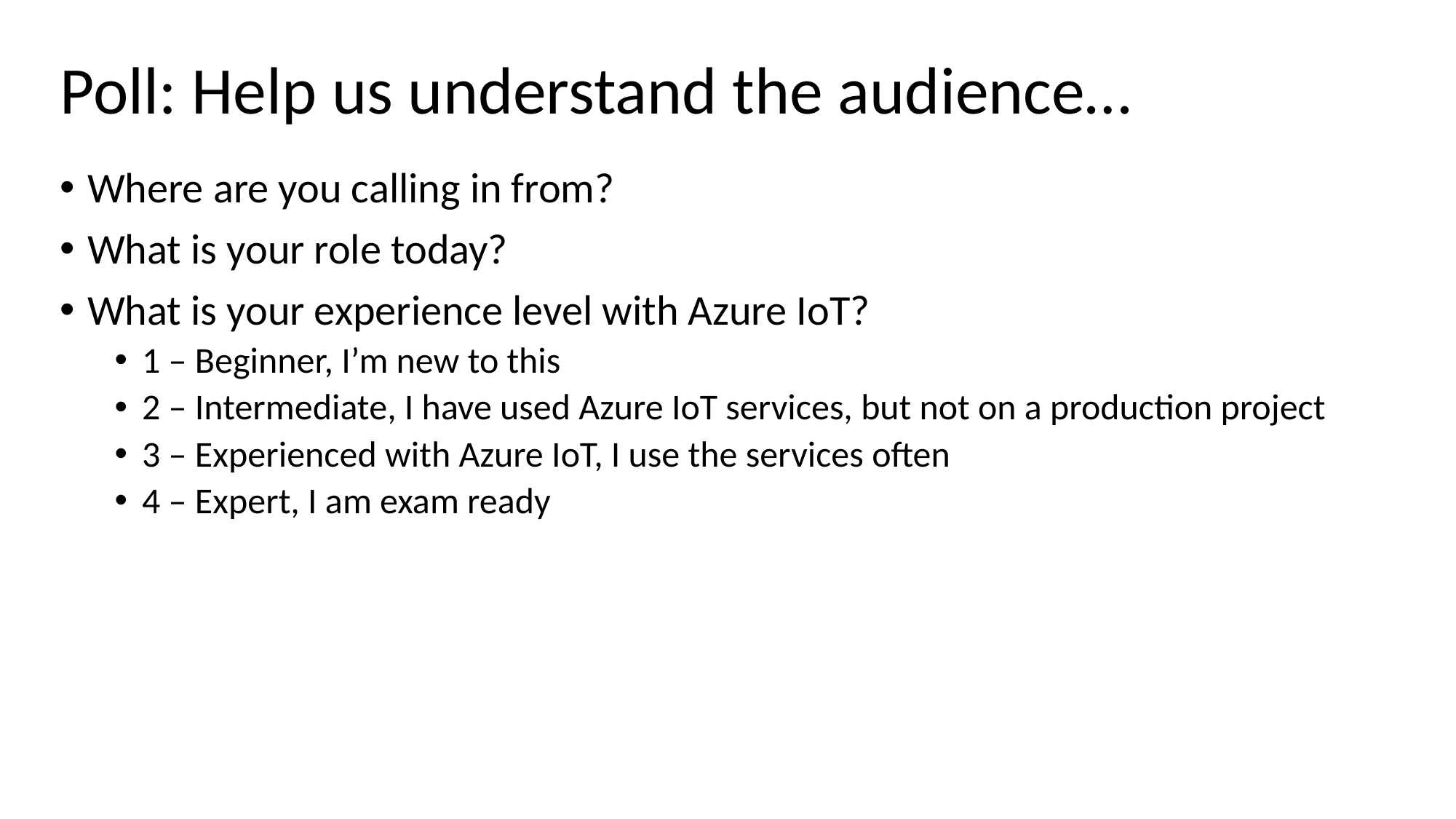

# Poll: Help us understand the audience…
Where are you calling in from?
What is your role today?
What is your experience level with Azure IoT?
1 – Beginner, I’m new to this
2 – Intermediate, I have used Azure IoT services, but not on a production project
3 – Experienced with Azure IoT, I use the services often
4 – Expert, I am exam ready